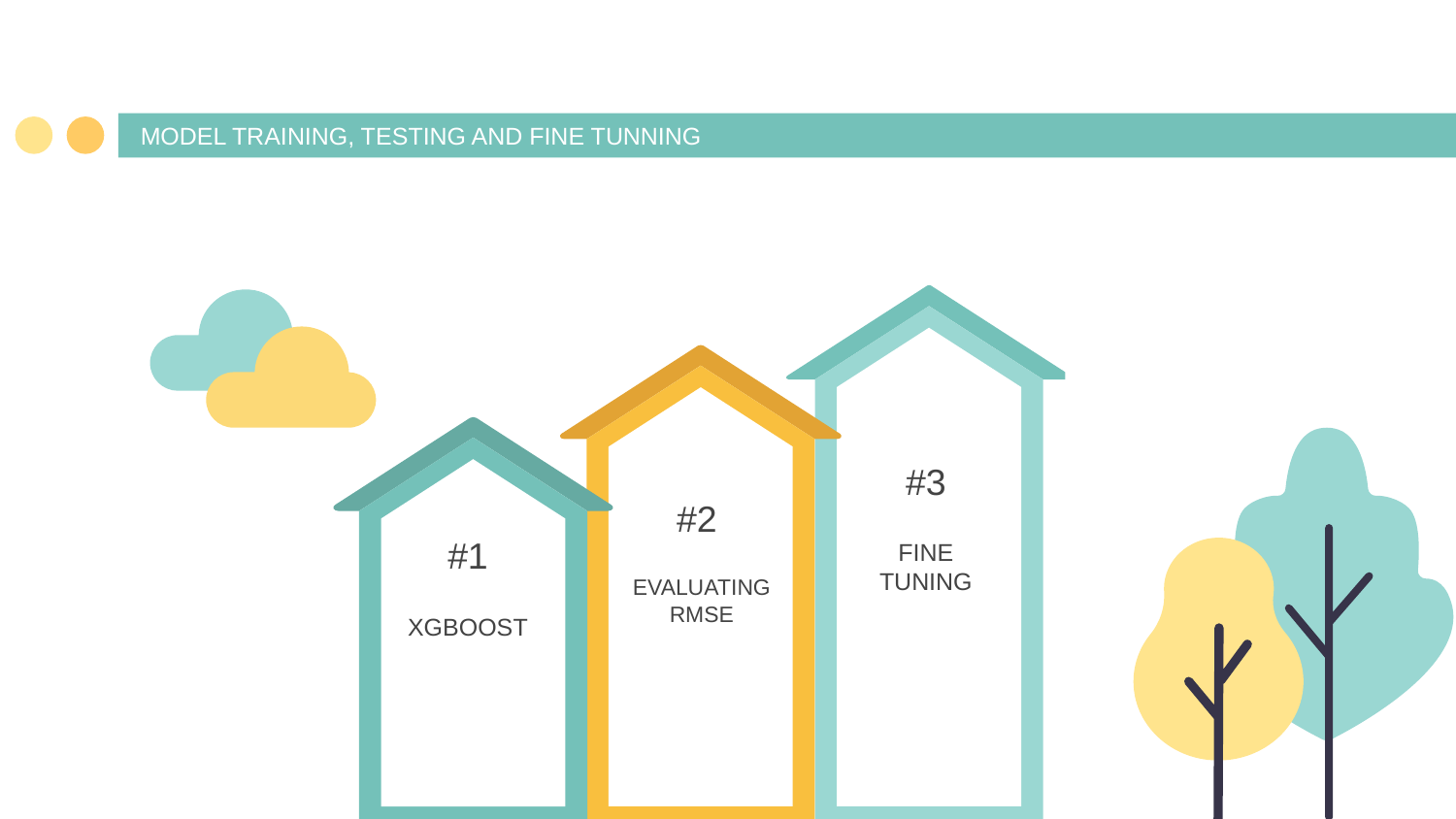

# MODEL TRAINING, TESTING AND FINE TUNNING

#3
#2
#1
FINE TUNING

EVALUATING RMSE

XGBOOST